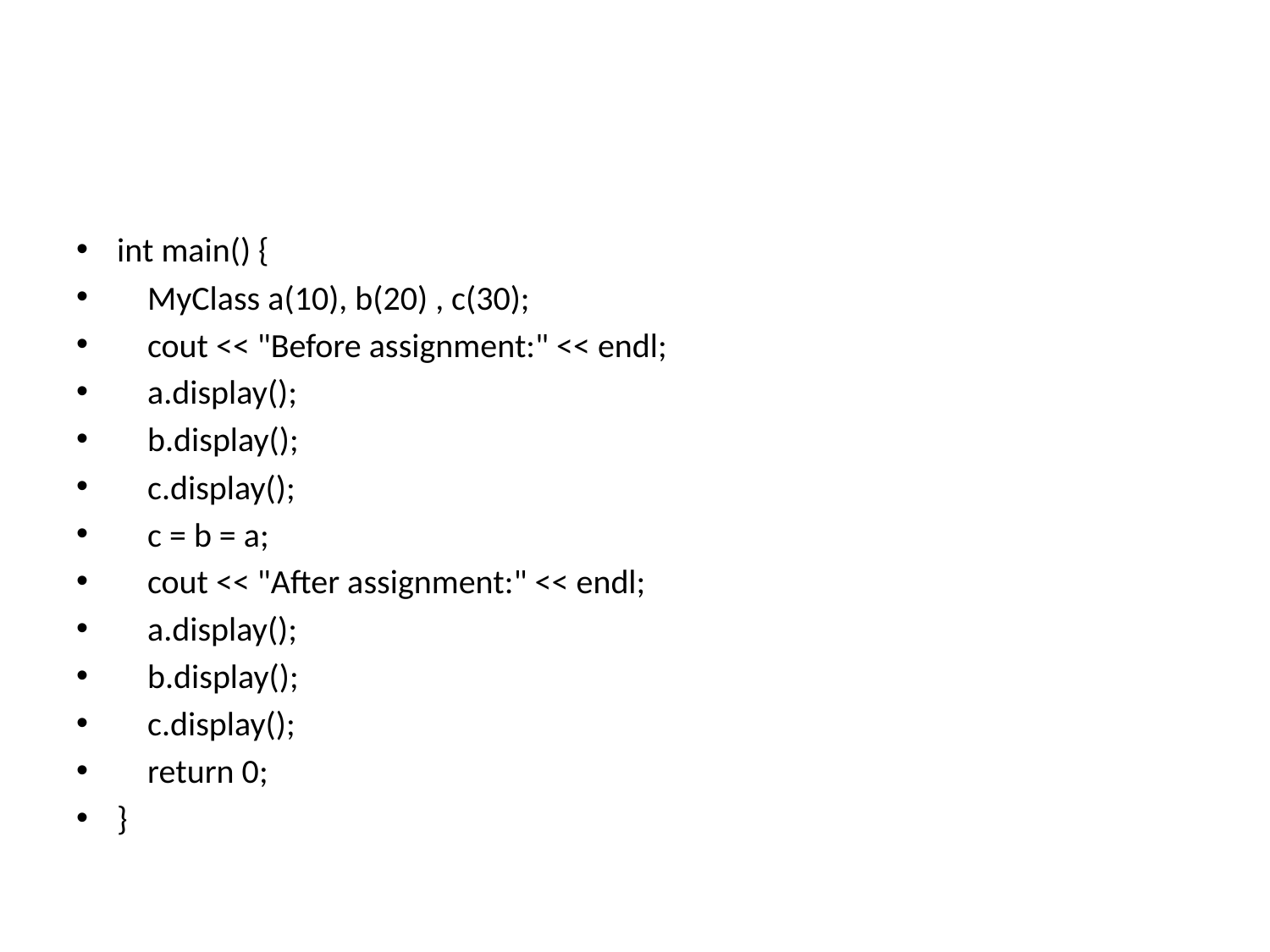

#
int main() {
    MyClass a(10), b(20) , c(30);
    cout << "Before assignment:" << endl;
    a.display();
    b.display();
    c.display();
    c = b = a;
    cout << "After assignment:" << endl;
    a.display();
    b.display();
    c.display();
    return 0;
}